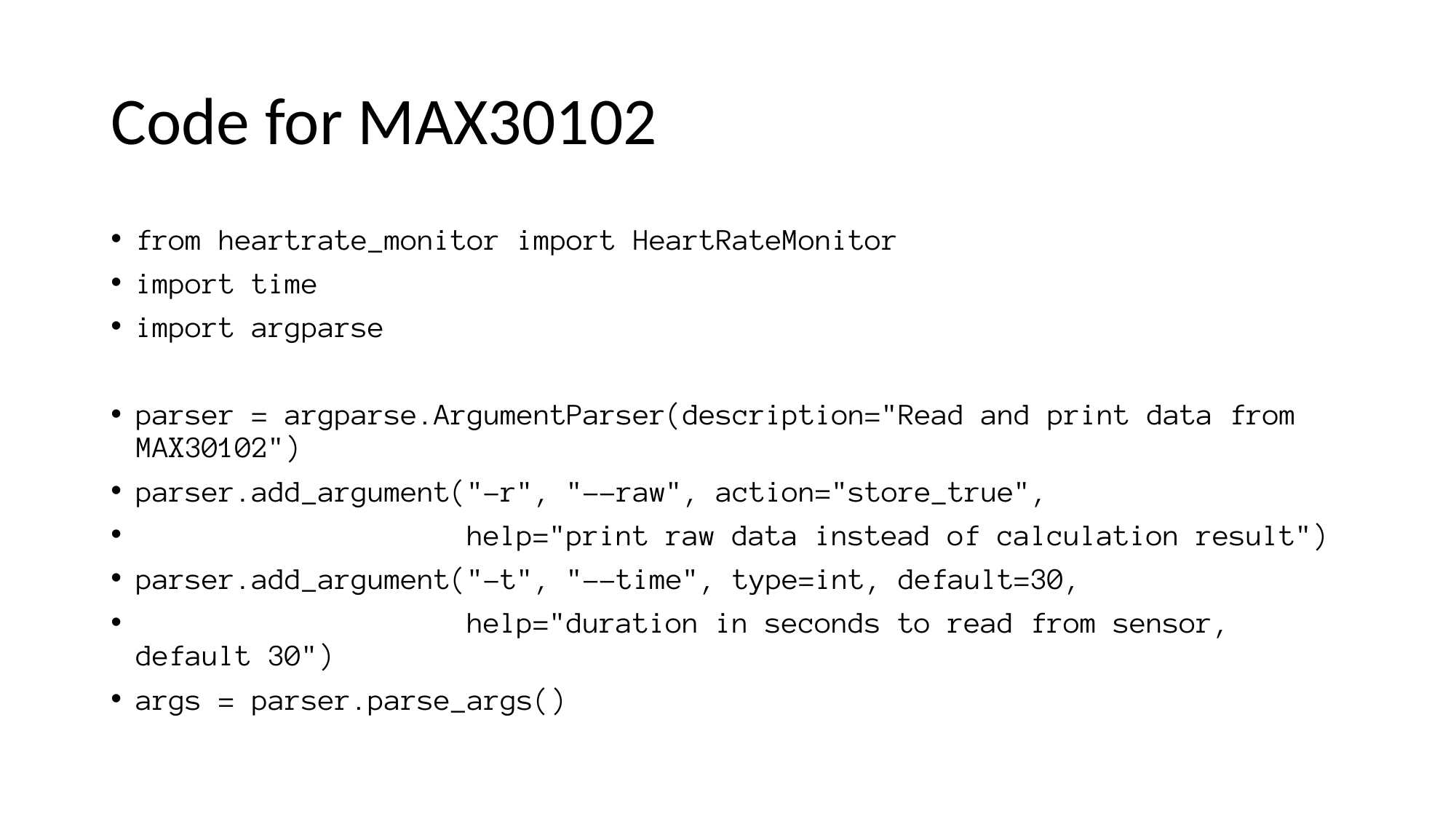

# Code for MAX30102
from heartrate_monitor import HeartRateMonitor
import time
import argparse

parser = argparse.ArgumentParser(description="Read and print data from MAX30102")
parser.add_argument("-r", "--raw", action="store_true",
                    help="print raw data instead of calculation result")
parser.add_argument("-t", "--time", type=int, default=30,
                    help="duration in seconds to read from sensor, default 30")
args = parser.parse_args()